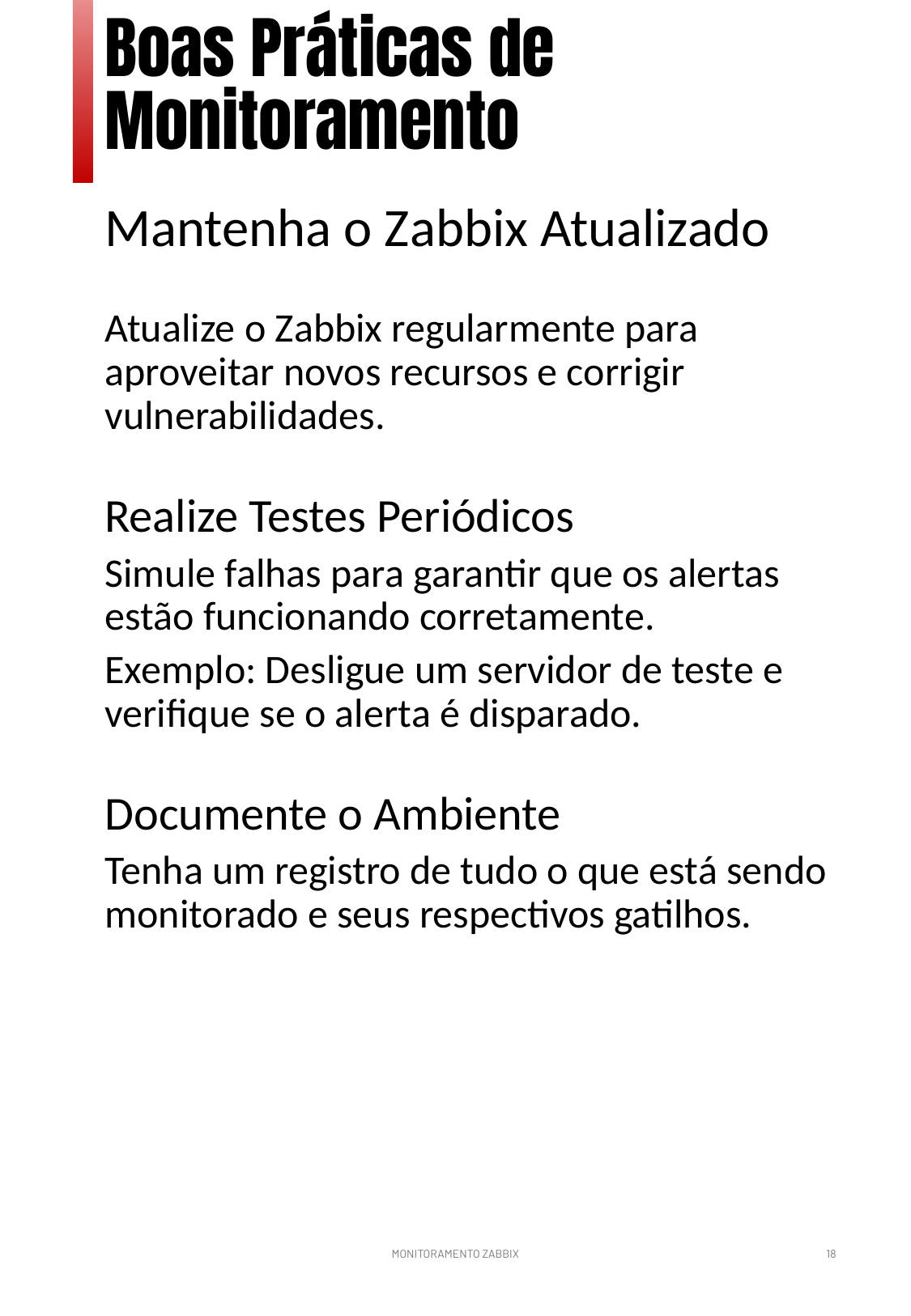

Boas Práticas de Monitoramento

# Mantenha o Zabbix Atualizado
Atualize o Zabbix regularmente para aproveitar novos recursos e corrigir vulnerabilidades.

Realize Testes Periódicos
Simule falhas para garantir que os alertas estão funcionando corretamente.
Exemplo: Desligue um servidor de teste e verifique se o alerta é disparado.

Documente o Ambiente
Tenha um registro de tudo o que está sendo monitorado e seus respectivos gatilhos.
MONITORAMENTO ZABBIX
18